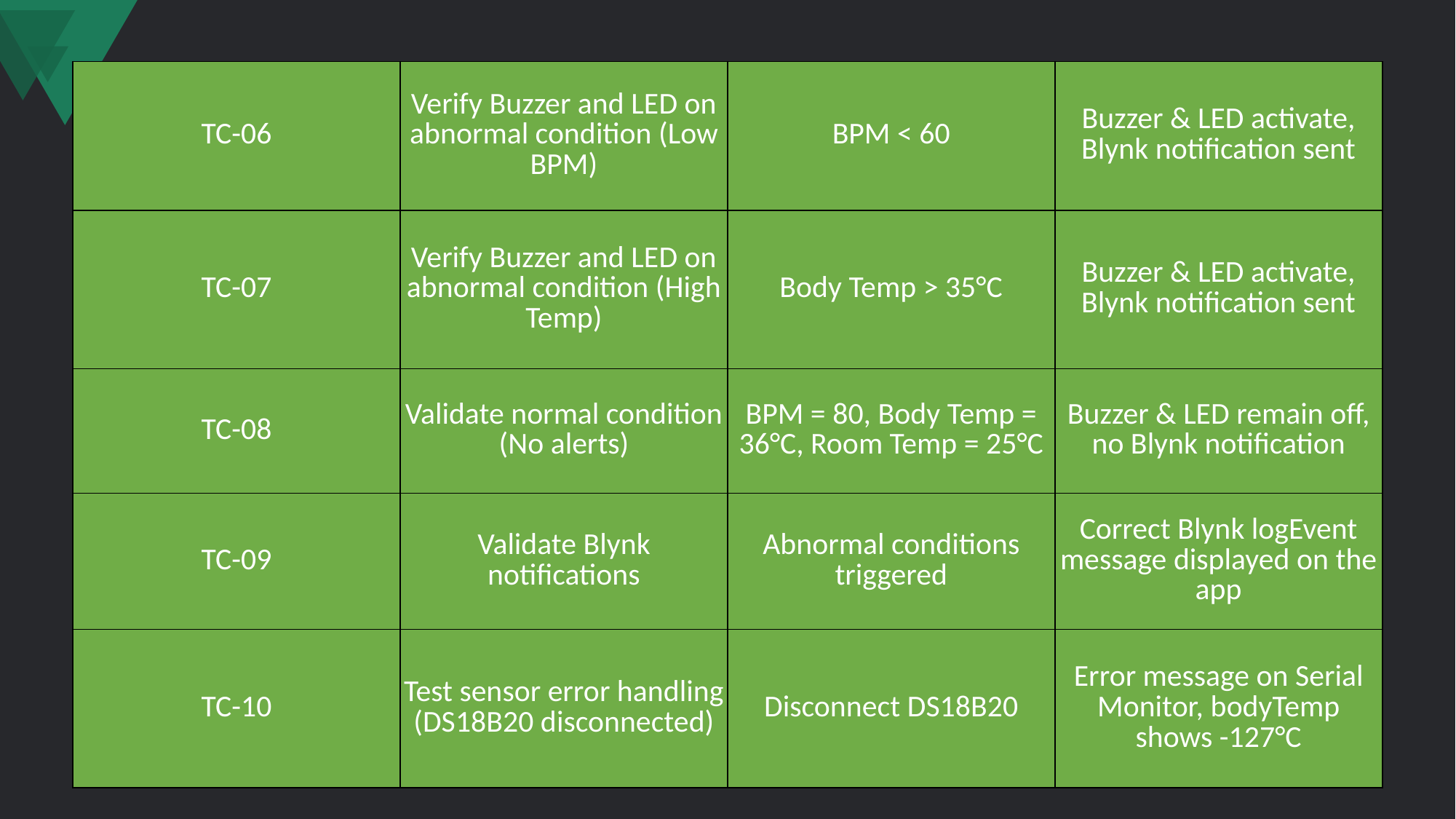

| TC-06 | Verify Buzzer and LED on abnormal condition (Low BPM) | BPM < 60 | Buzzer & LED activate, Blynk notification sent |
| --- | --- | --- | --- |
| TC-07 | Verify Buzzer and LED on abnormal condition (High Temp) | Body Temp > 35°C | Buzzer & LED activate, Blynk notification sent |
| TC-08 | Validate normal condition (No alerts) | BPM = 80, Body Temp = 36°C, Room Temp = 25°C | Buzzer & LED remain off, no Blynk notification |
| TC-09 | Validate Blynk notifications | Abnormal conditions triggered | Correct Blynk logEvent message displayed on the app |
| TC-10 | Test sensor error handling (DS18B20 disconnected) | Disconnect DS18B20 | Error message on Serial Monitor, bodyTemp shows -127°C |